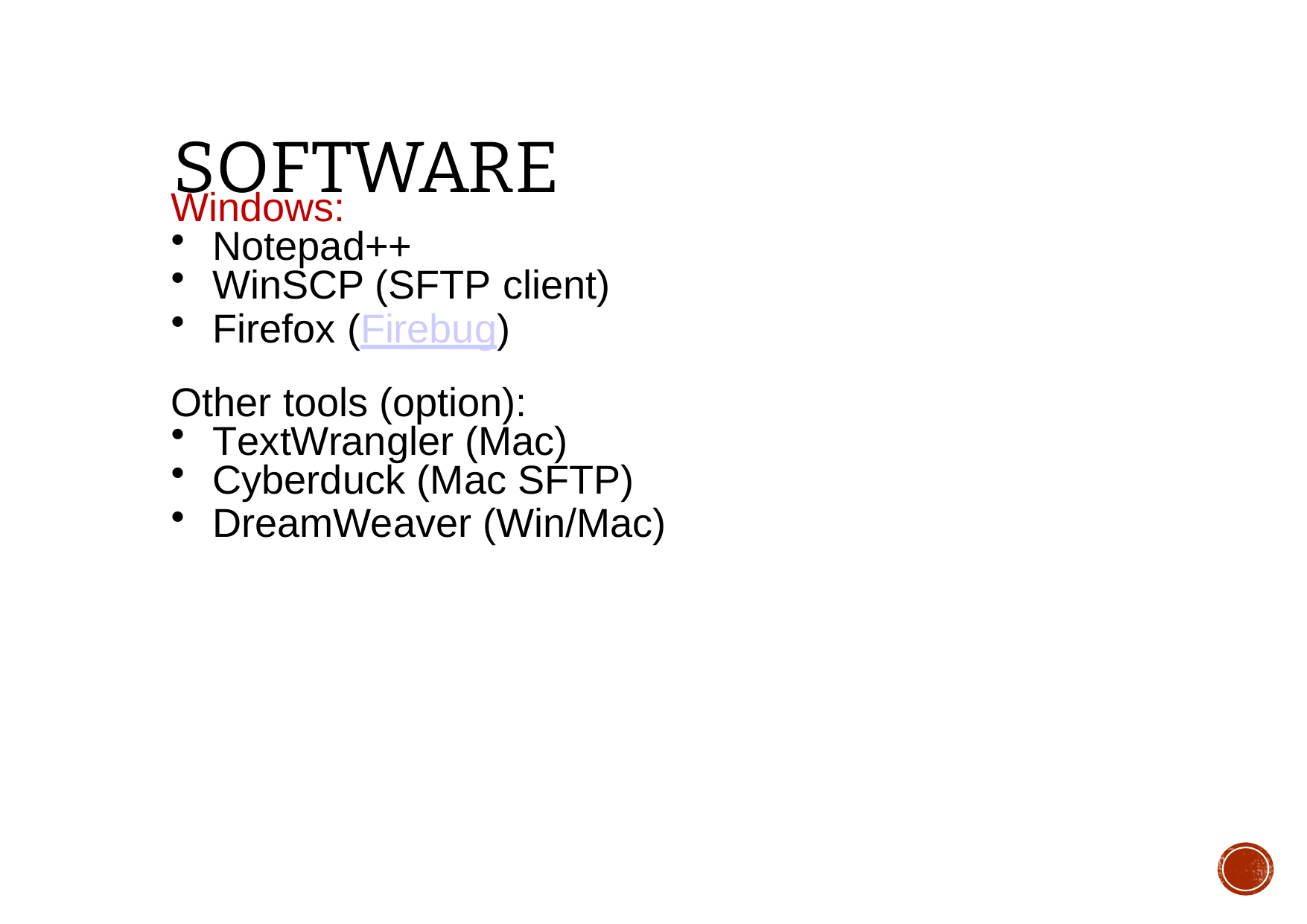

# Software
Windows:
Notepad++
WinSCP (SFTP client)
Firefox (Firebug)
Other tools (option):
TextWrangler (Mac)
Cyberduck (Mac SFTP)
DreamWeaver (Win/Mac)